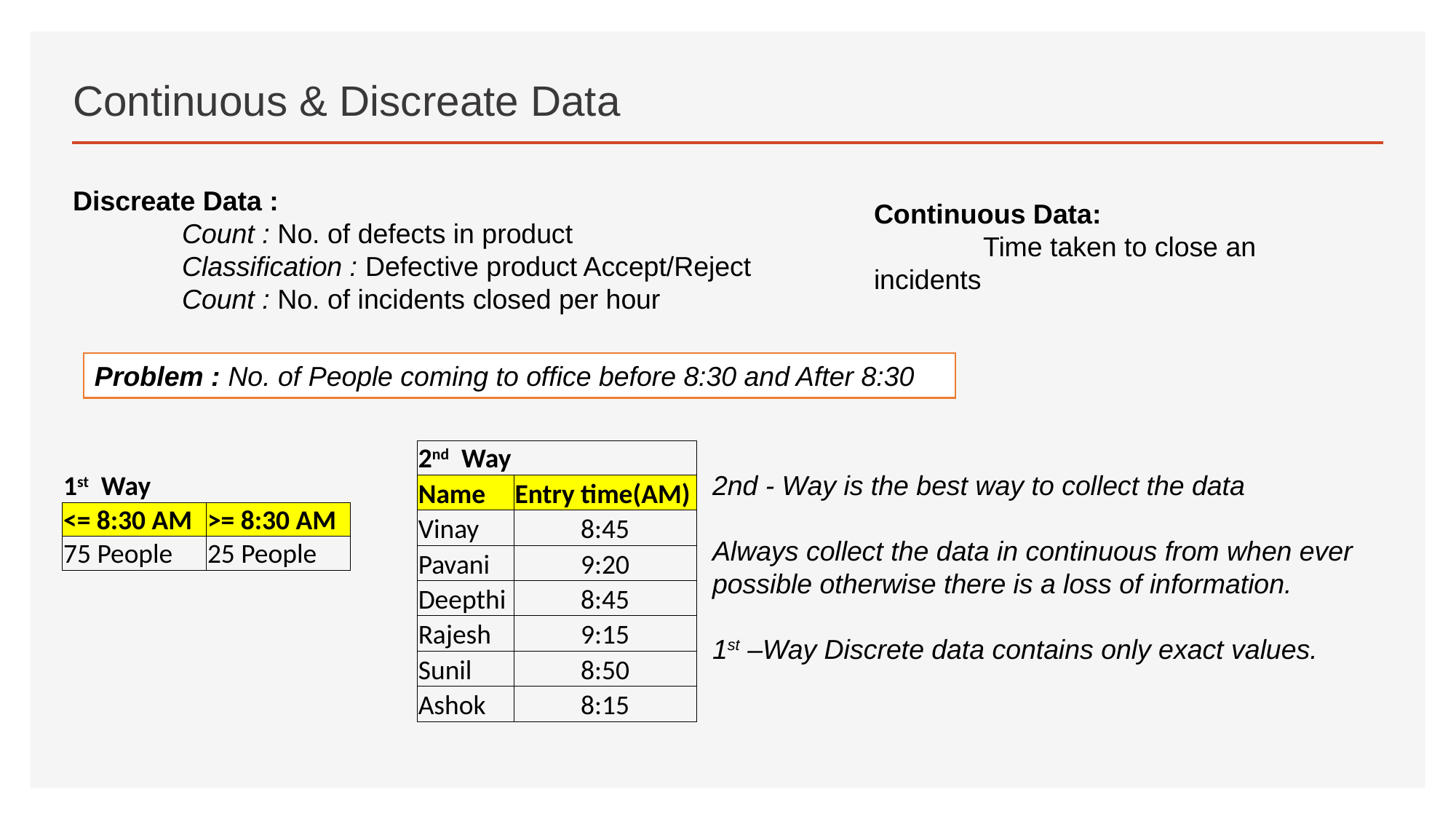

# Continuous & Discreate Data
Discreate Data :
	Count : No. of defects in product
	Classification : Defective product Accept/Reject
	Count : No. of incidents closed per hour
Continuous Data:
	Time taken to close an incidents
Problem : No. of People coming to office before 8:30 and After 8:30

2nd - Way is the best way to collect the data

Always collect the data in continuous from when ever possible otherwise there is a loss of information.

1st –Way Discrete data contains only exact values.
| 2nd Way |  |
| --- | --- |
| Name | Entry time(AM) |
| Vinay | 8:45 |
| Pavani | 9:20 |
| Deepthi | 8:45 |
| Rajesh | 9:15 |
| Sunil | 8:50 |
| Ashok | 8:15 |
| 1st Way |  |
| --- | --- |
| <= 8:30 AM | >= 8:30 AM |
| 75 People | 25 People |